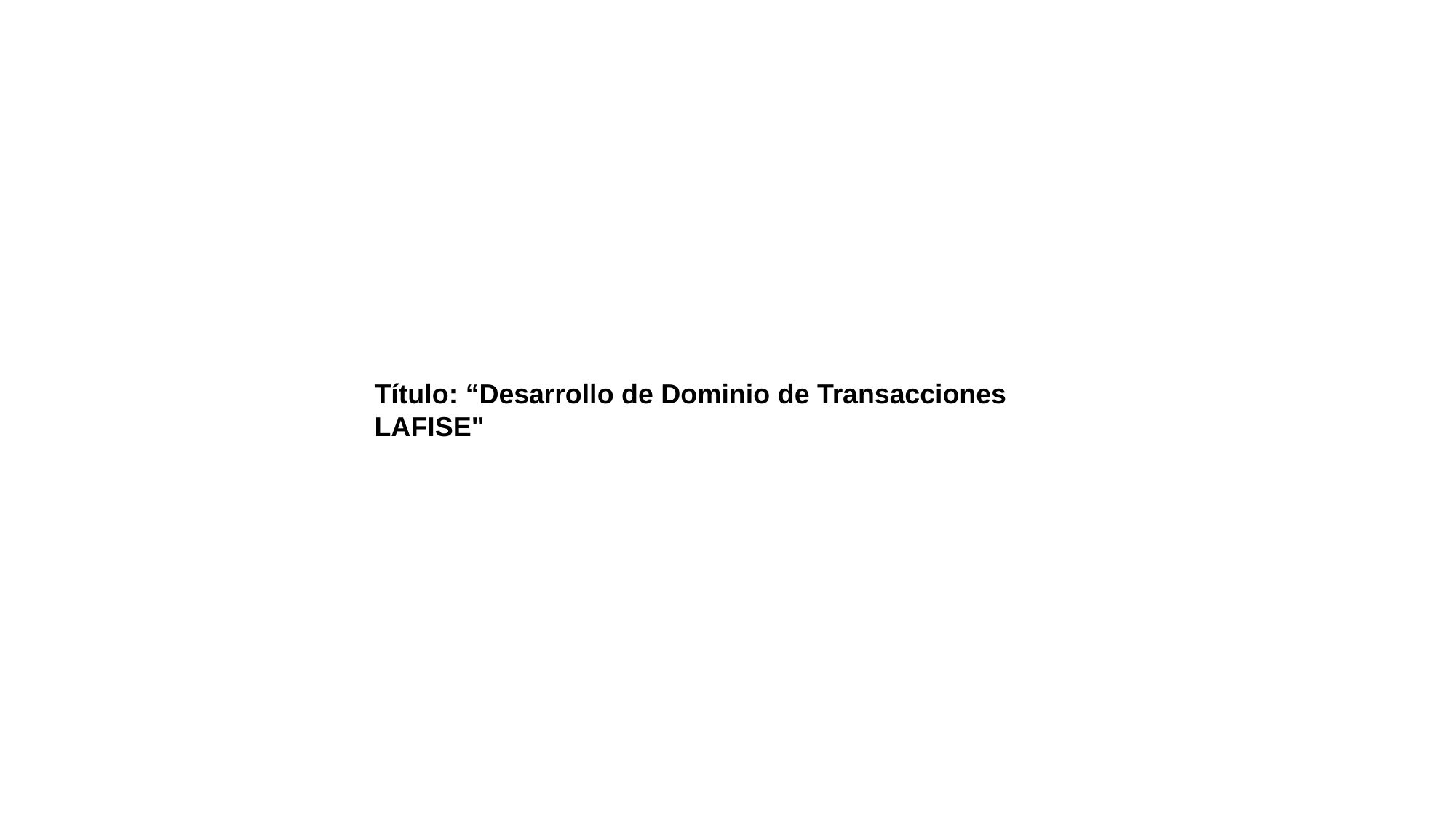

Título: “Desarrollo de Dominio de Transacciones LAFISE"